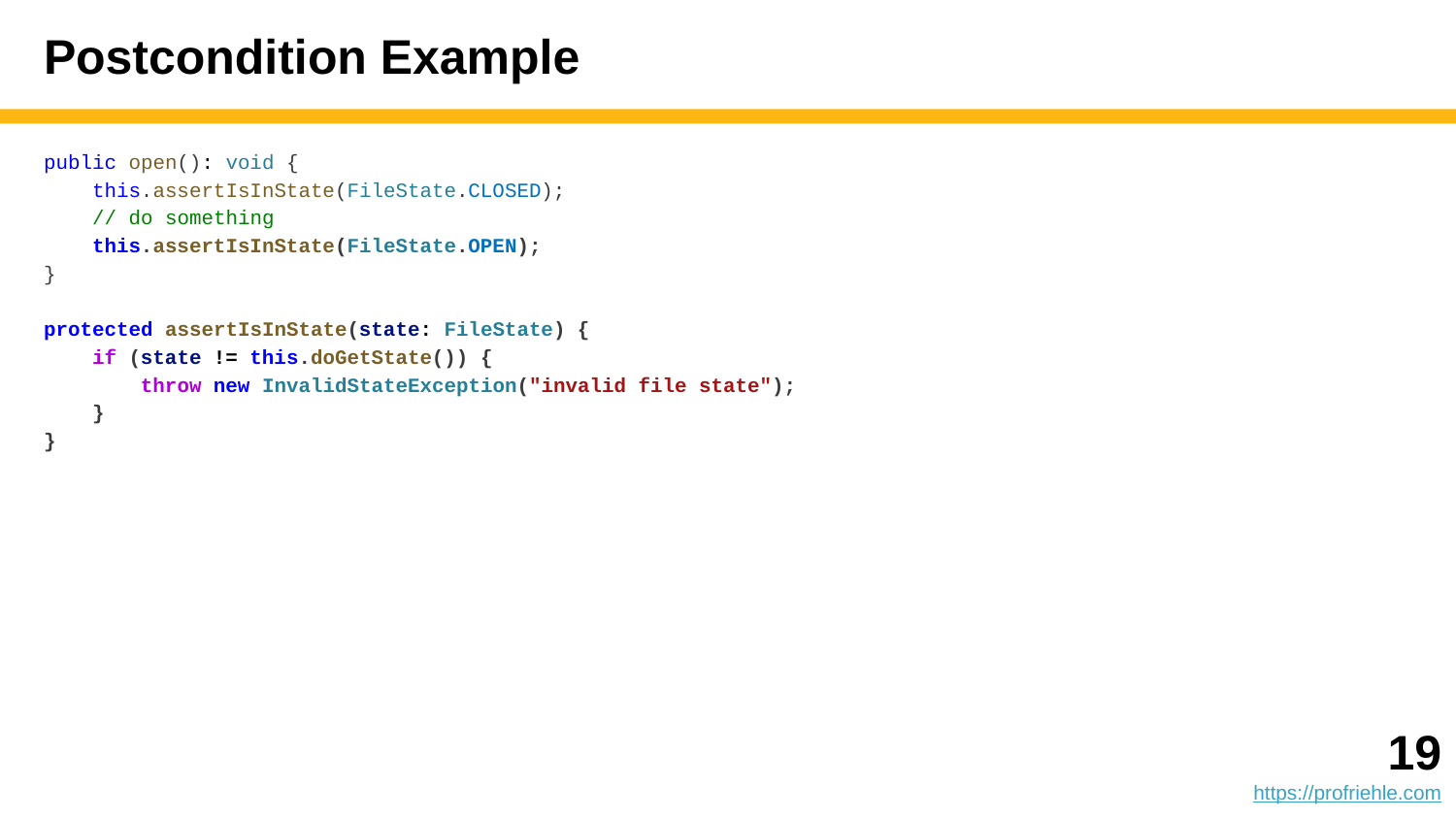

# Postcondition Example
public open(): void {
    this.assertIsInState(FileState.CLOSED);
    // do something
    this.assertIsInState(FileState.OPEN);
}

protected assertIsInState(state: FileState) {
    if (state != this.doGetState()) {
        throw new InvalidStateException("invalid file state");
    }
}

19
https://profriehle.com